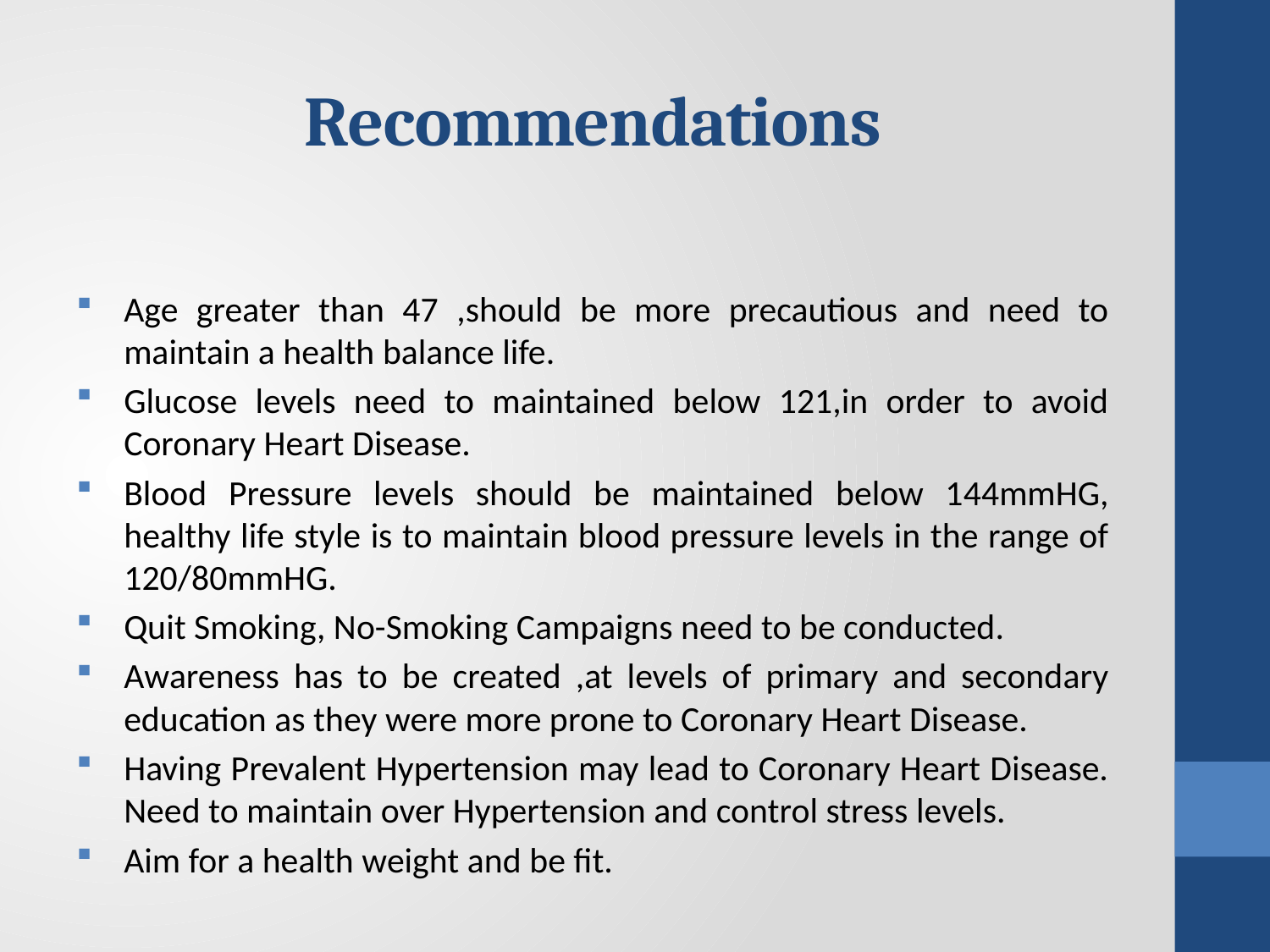

# Recommendations

Age greater than 47 ,should be more precautious and need to maintain a health balance life.
Glucose levels need to maintained below 121,in order to avoid Coronary Heart Disease.
Blood Pressure levels should be maintained below 144mmHG, healthy life style is to maintain blood pressure levels in the range of 120/80mmHG.
Quit Smoking, No-Smoking Campaigns need to be conducted.
Awareness has to be created ,at levels of primary and secondary education as they were more prone to Coronary Heart Disease.
Having Prevalent Hypertension may lead to Coronary Heart Disease. Need to maintain over Hypertension and control stress levels.
Aim for a health weight and be fit.